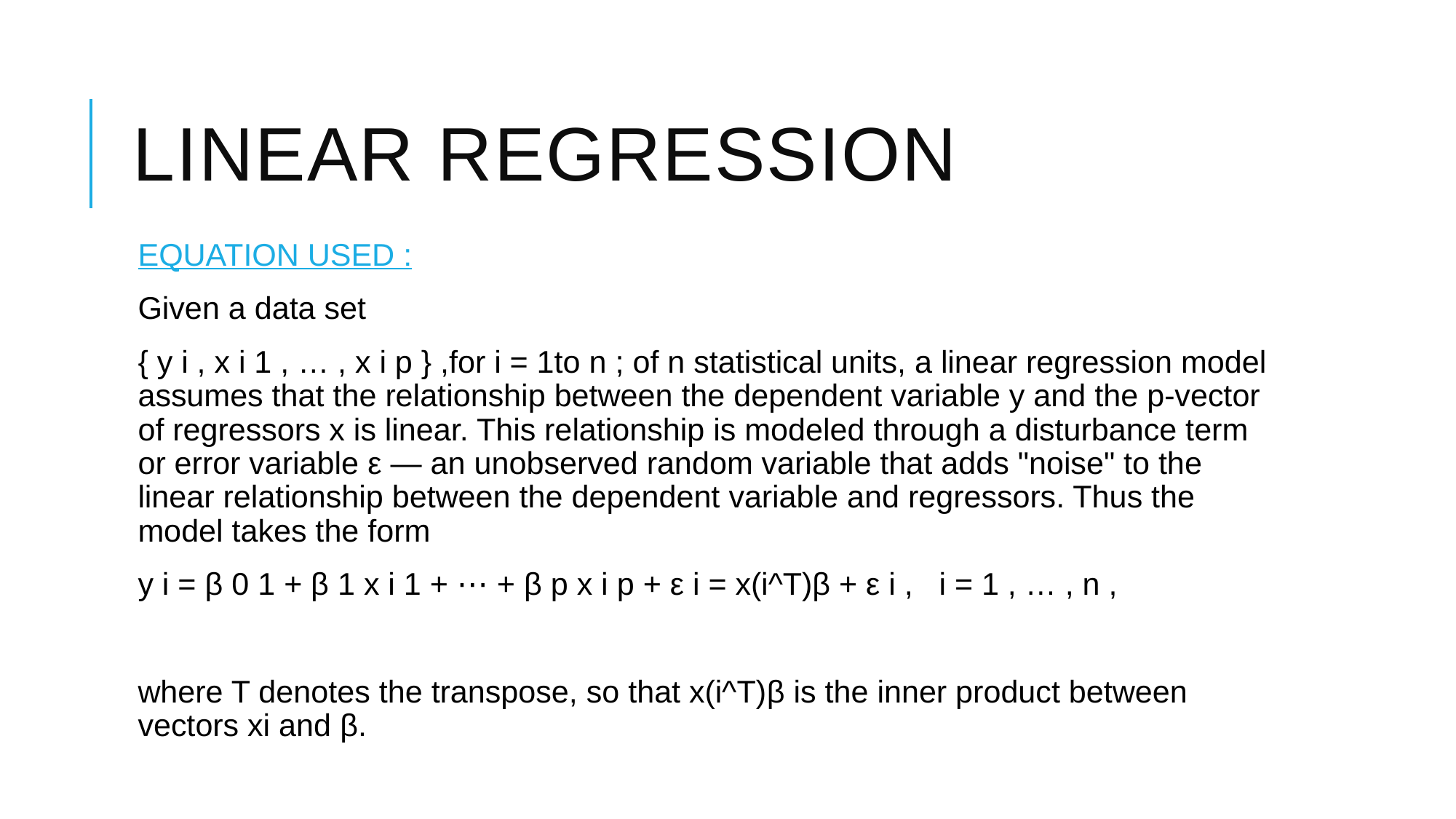

# Linear Regression
EQUATION USED :
Given a data set
{ y i , x i 1 , … , x i p } ,for i = 1to n ; of n statistical units, a linear regression model assumes that the relationship between the dependent variable y and the p-vector of regressors x is linear. This relationship is modeled through a disturbance term or error variable ε — an unobserved random variable that adds "noise" to the linear relationship between the dependent variable and regressors. Thus the model takes the form
y i = β 0 1 + β 1 x i 1 + ⋯ + β p x i p + ε i = x(i^T)β + ε i ,   i = 1 , … , n ,

where T denotes the transpose, so that x(i^T)β is the inner product between vectors xi and β.